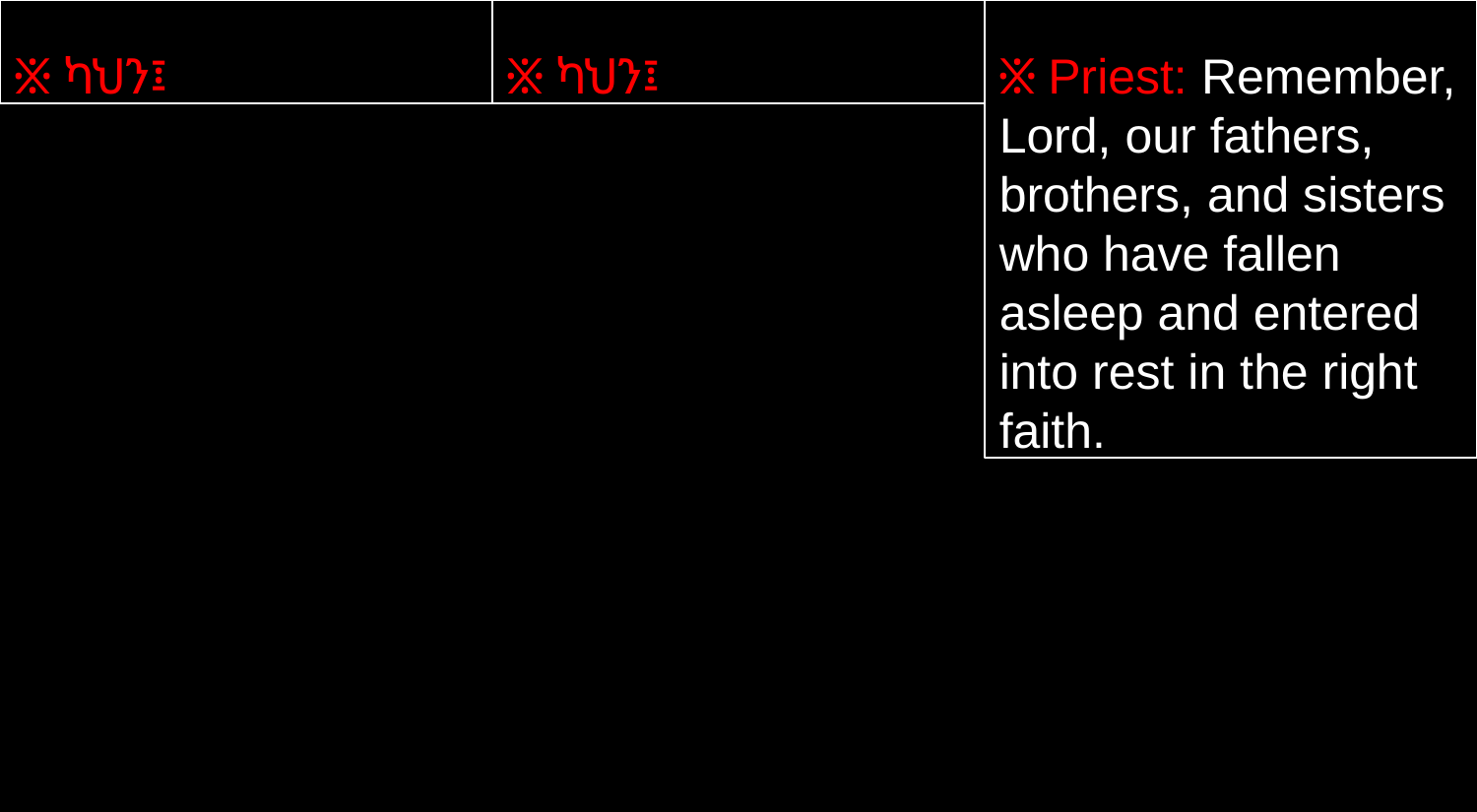

፠ ካህን፤

፠ ካህን፤

፠ Priest: Remember, Lord, our fathers, brothers, and sisters who have fallen asleep and entered into rest in the right faith.